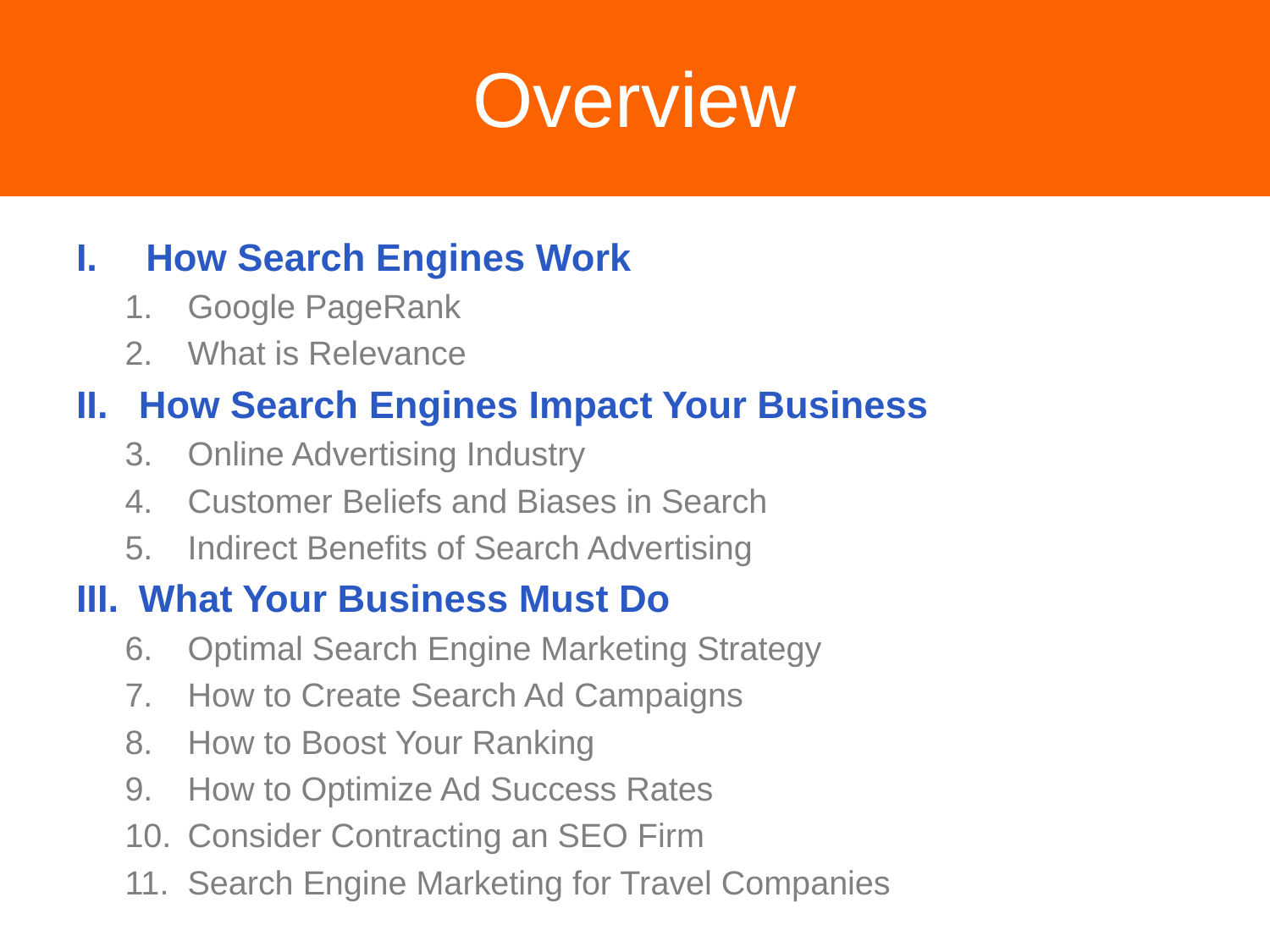

# Overview
How Search Engines Work
Google PageRank
What is Relevance
How Search Engines Impact Your Business
Online Advertising Industry
Customer Beliefs and Biases in Search
Indirect Benefits of Search Advertising
What Your Business Must Do
Optimal Search Engine Marketing Strategy
How to Create Search Ad Campaigns
How to Boost Your Ranking
How to Optimize Ad Success Rates
Consider Contracting an SEO Firm
Search Engine Marketing for Travel Companies